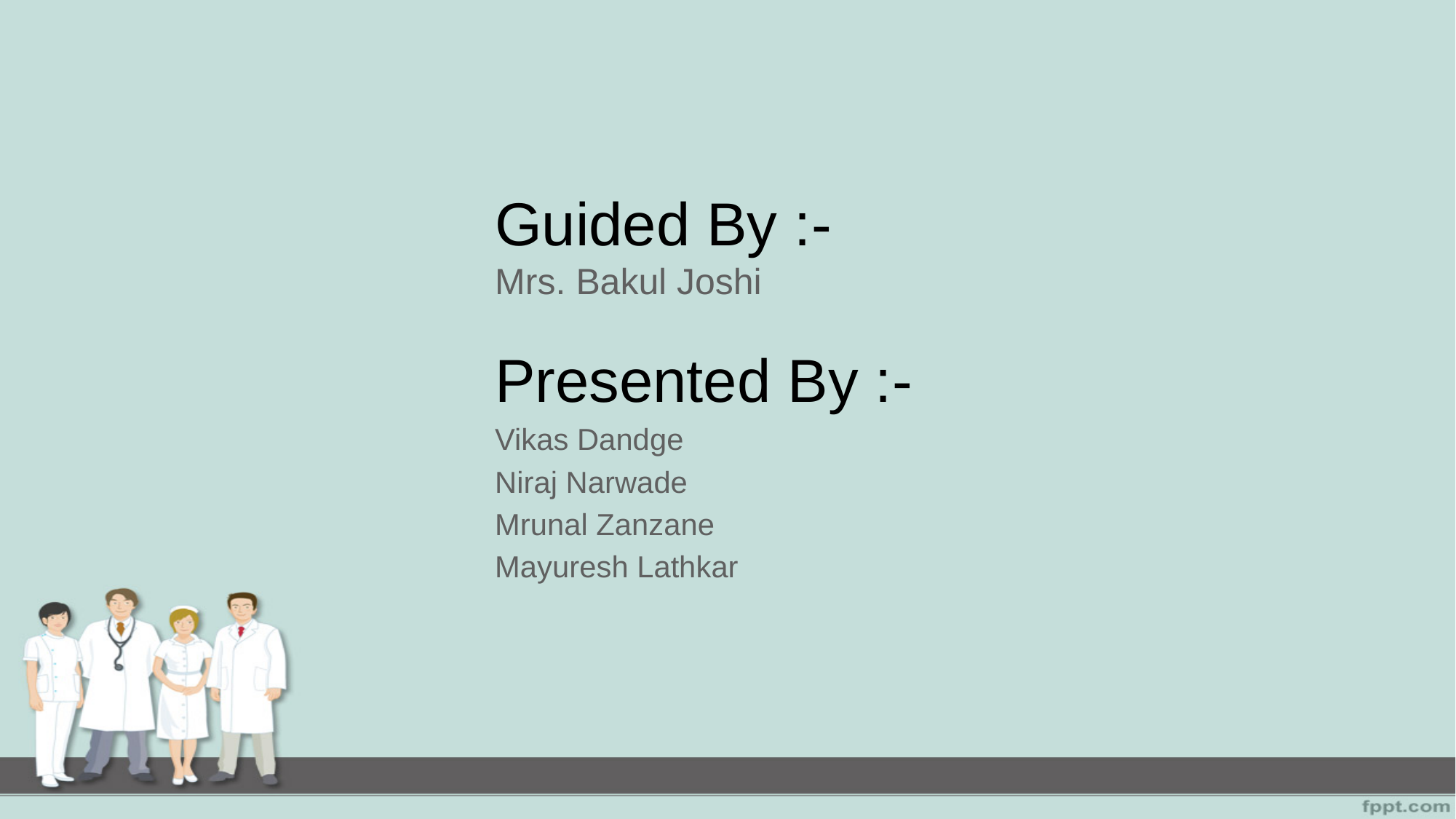

# Guided By :- Mrs. Bakul Joshi
Presented By :-
Vikas Dandge
Niraj Narwade
Mrunal Zanzane
Mayuresh Lathkar